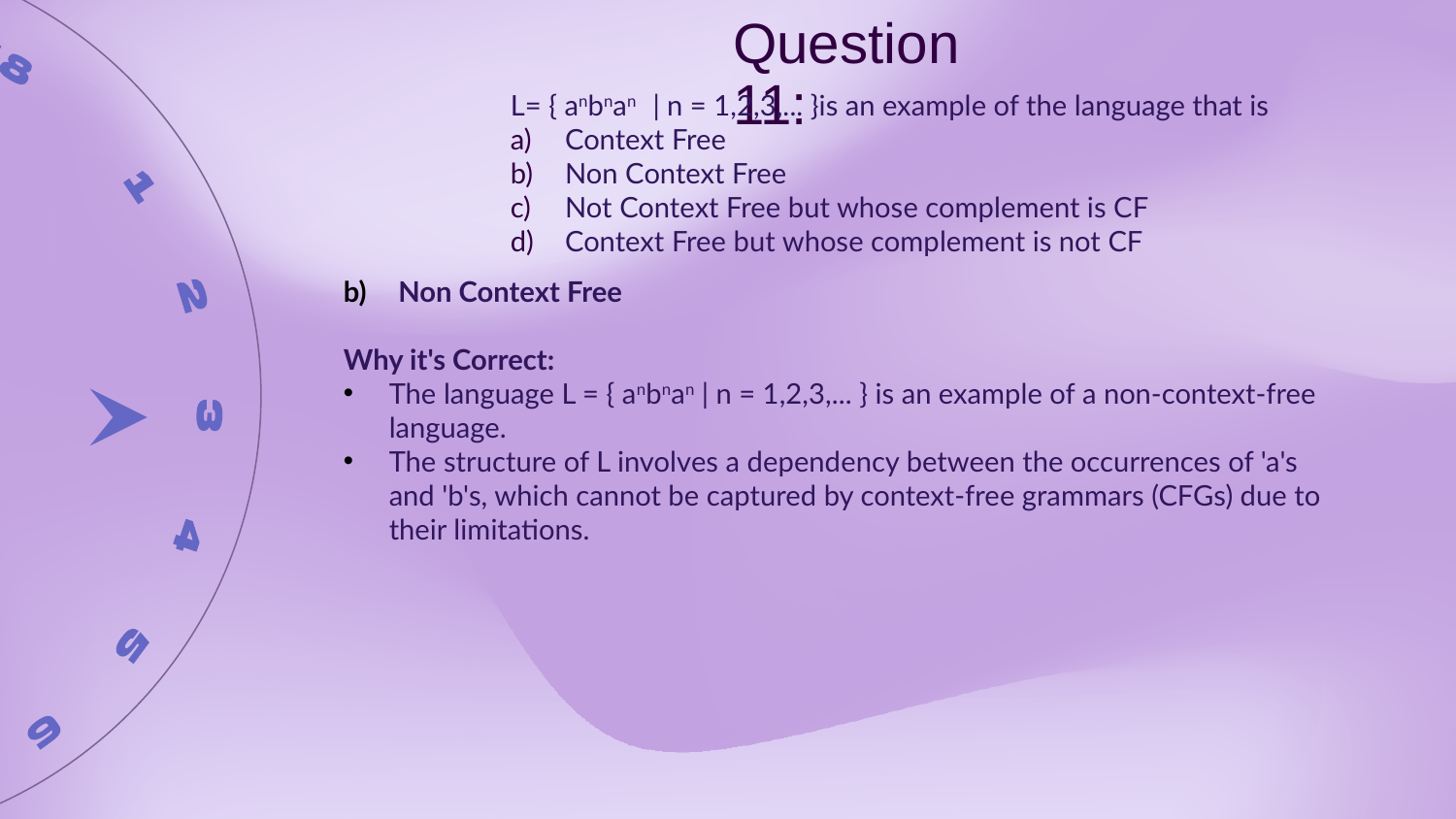

Question 11:

L= { anbnan    | n = 1,2,3,... }is an example of the language that is
Context Free
Non Context Free
Not Context Free but whose complement is CF
Context Free but whose complement is not CF
Non Context Free

Why it's Correct:
The language L = { anbnan | n = 1,2,3,... } is an example of a non-context-free language.
The structure of L involves a dependency between the occurrences of 'a's and 'b's, which cannot be captured by context-free grammars (CFGs) due to their limitations.